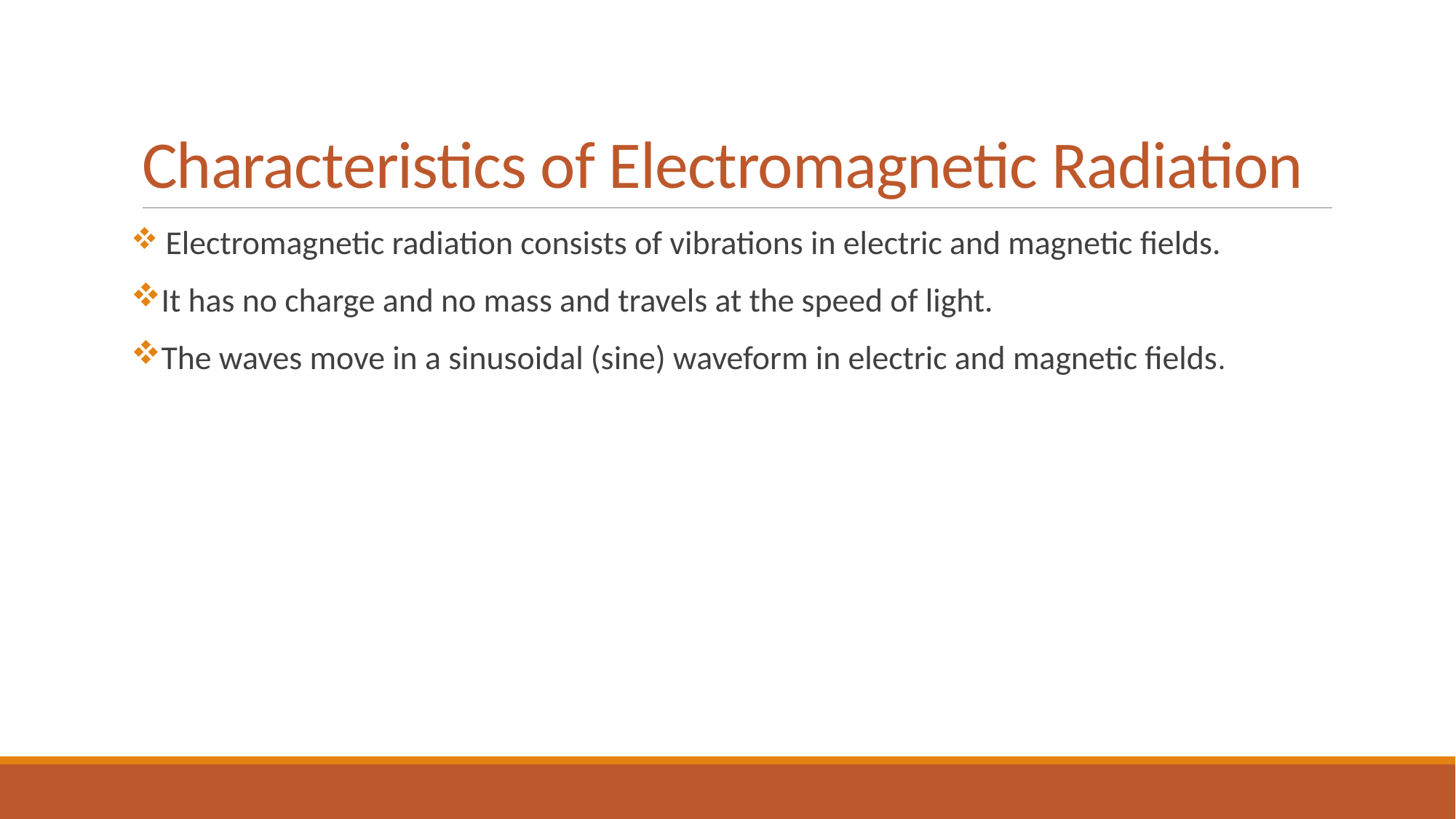

# Characteristics of Electromagnetic Radiation
 Electromagnetic radiation consists of vibrations in electric and magnetic fields.
It has no charge and no mass and travels at the speed of light.
The waves move in a sinusoidal (sine) waveform in electric and magnetic fields.